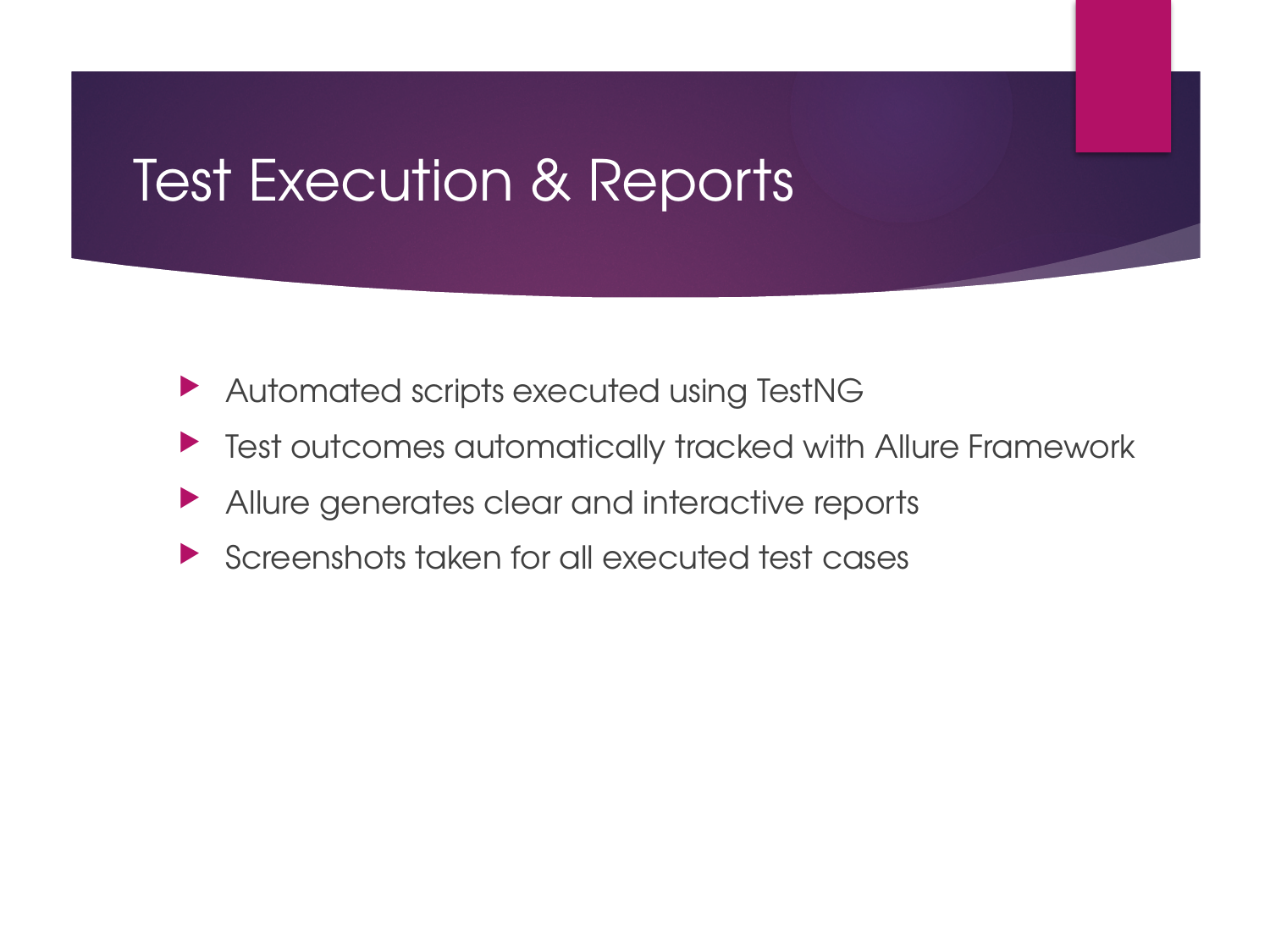

# Test Execution & Reports
Automated scripts executed using TestNG
Test outcomes automatically tracked with Allure Framework
Allure generates clear and interactive reports
Screenshots taken for all executed test cases